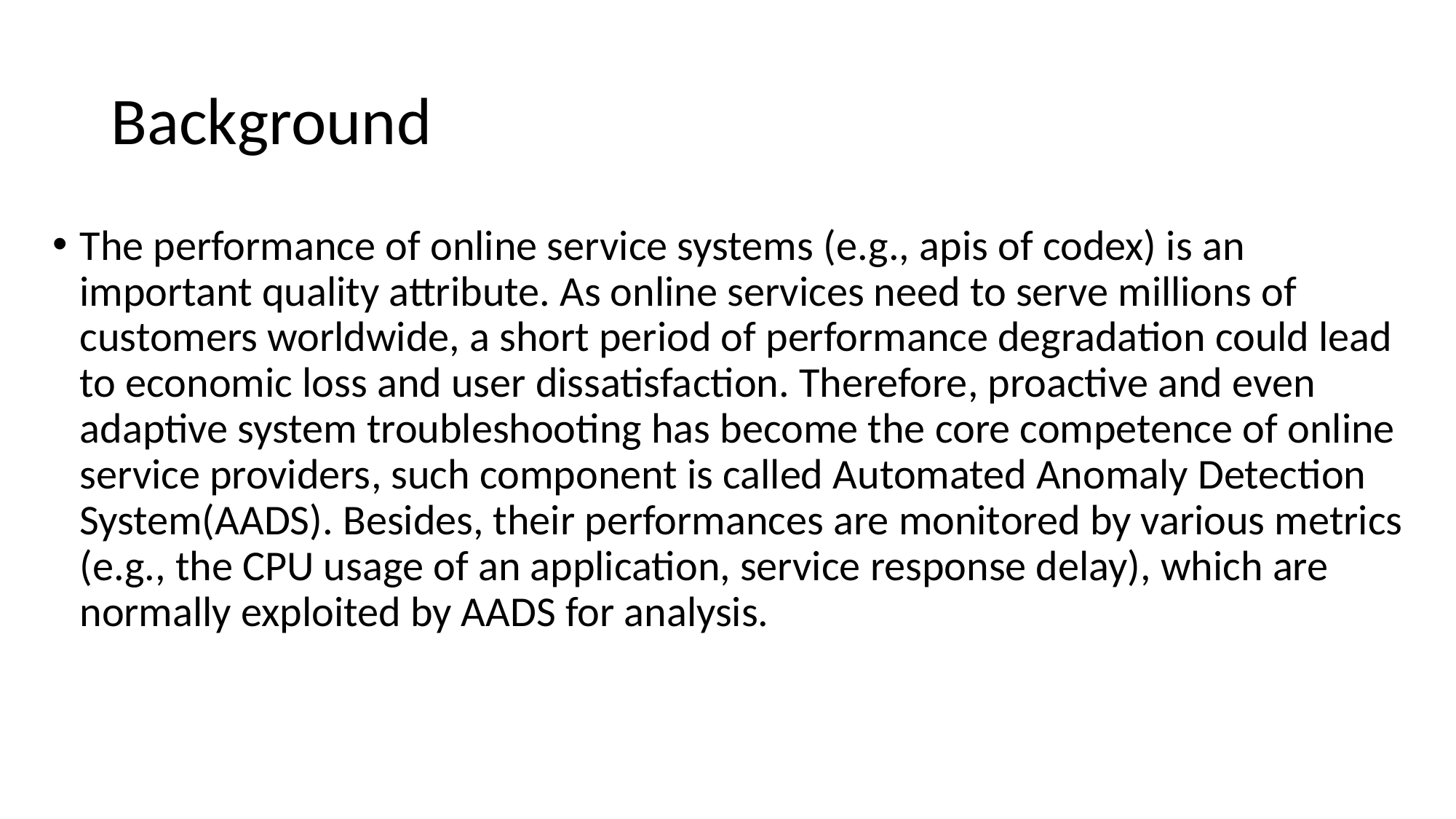

# Background
The performance of online service systems (e.g., apis of codex) is an important quality attribute. As online services need to serve millions of customers worldwide, a short period of performance degradation could lead to economic loss and user dissatisfaction. Therefore, proactive and even adaptive system troubleshooting has become the core competence of online service providers, such component is called Automated Anomaly Detection System(AADS). Besides, their performances are monitored by various metrics (e.g., the CPU usage of an application, service response delay), which are normally exploited by AADS for analysis.